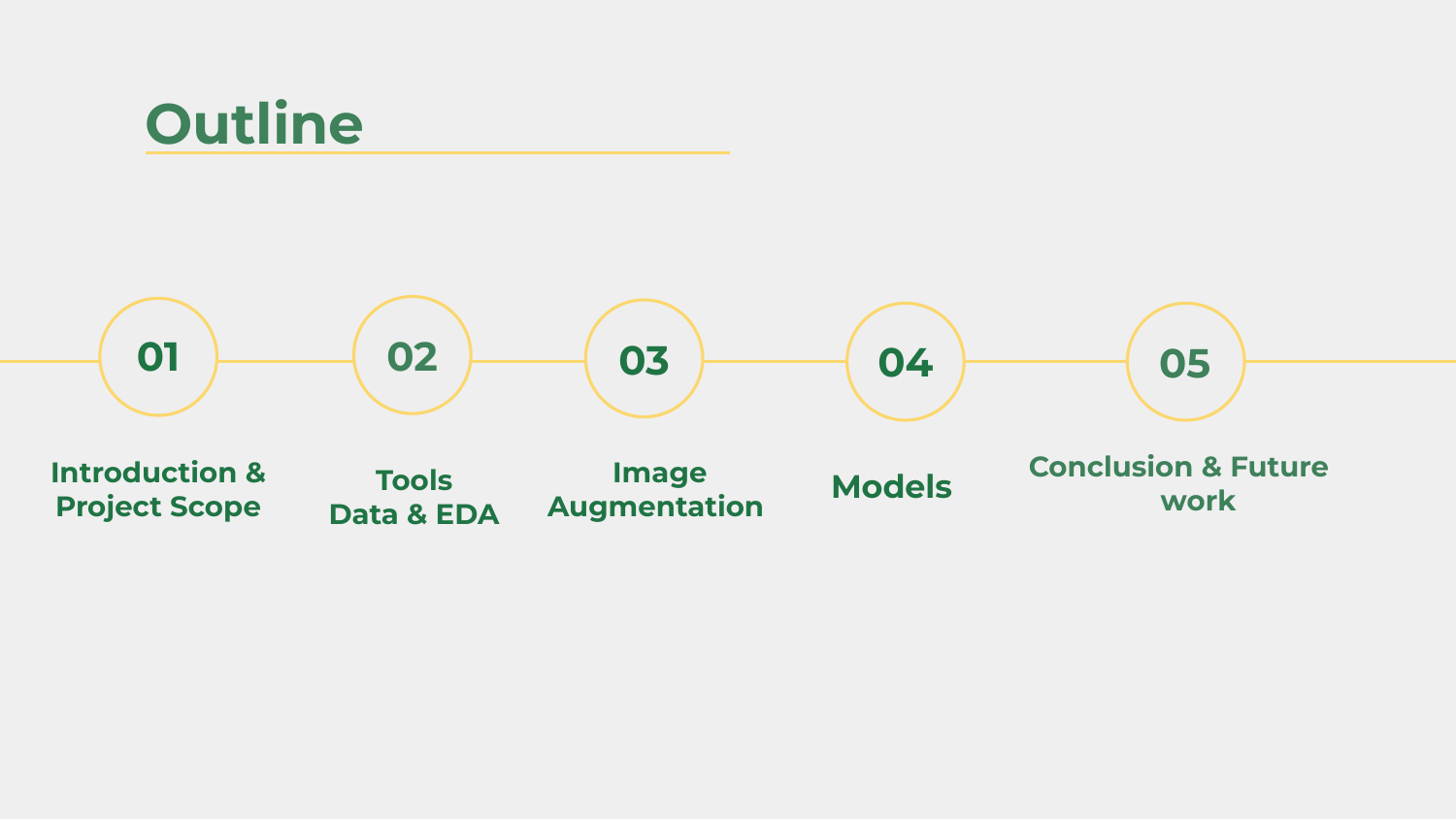

# Outline
02

05
01
03
04
Conclusion & Future work
Introduction & Project Scope
Image Augmentation
Tools
Data & EDA
Models